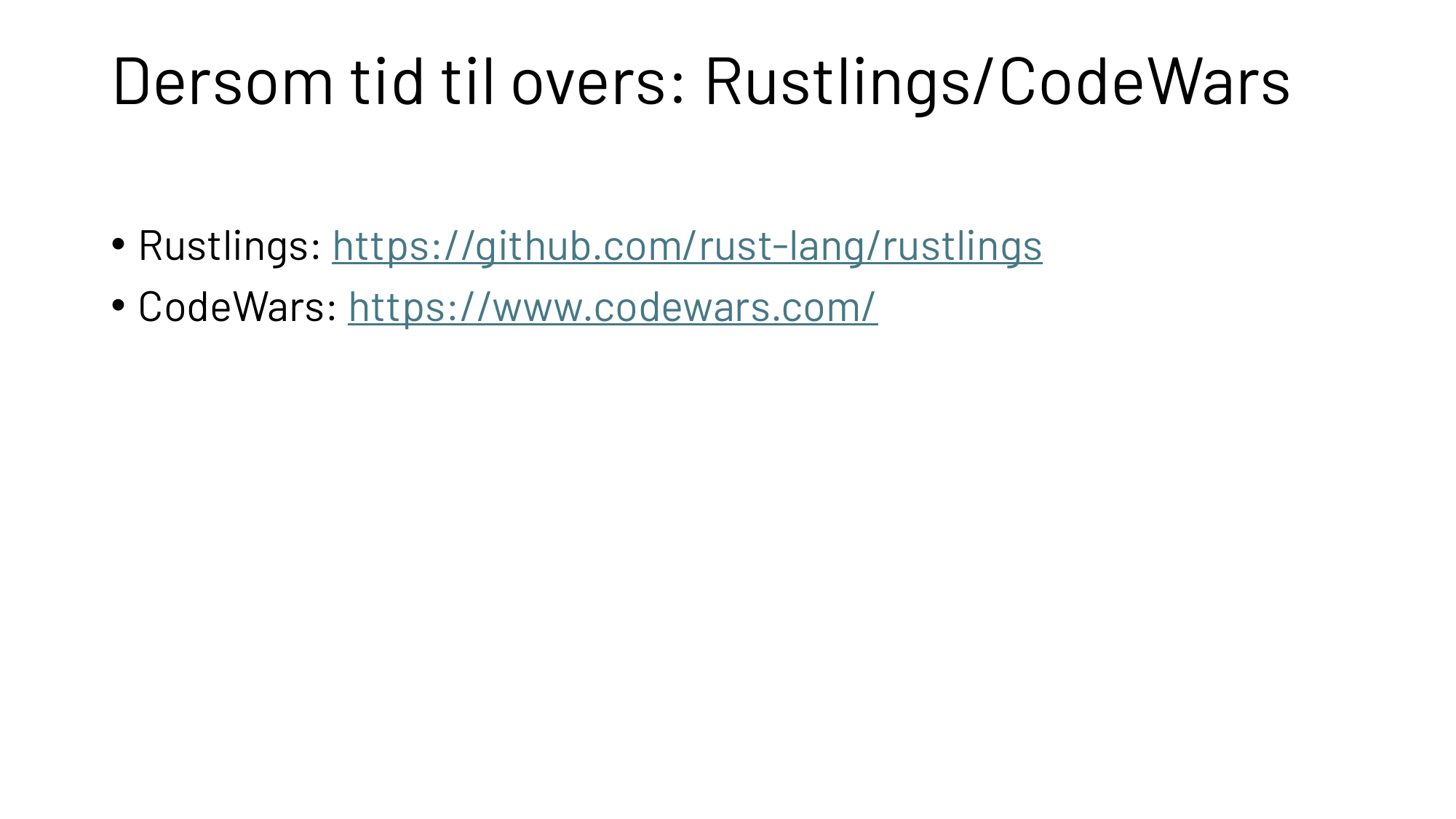

# Dersom tid til overs: Rustlings/CodeWars
Rustlings: https://github.com/rust-lang/rustlings
CodeWars: https://www.codewars.com/